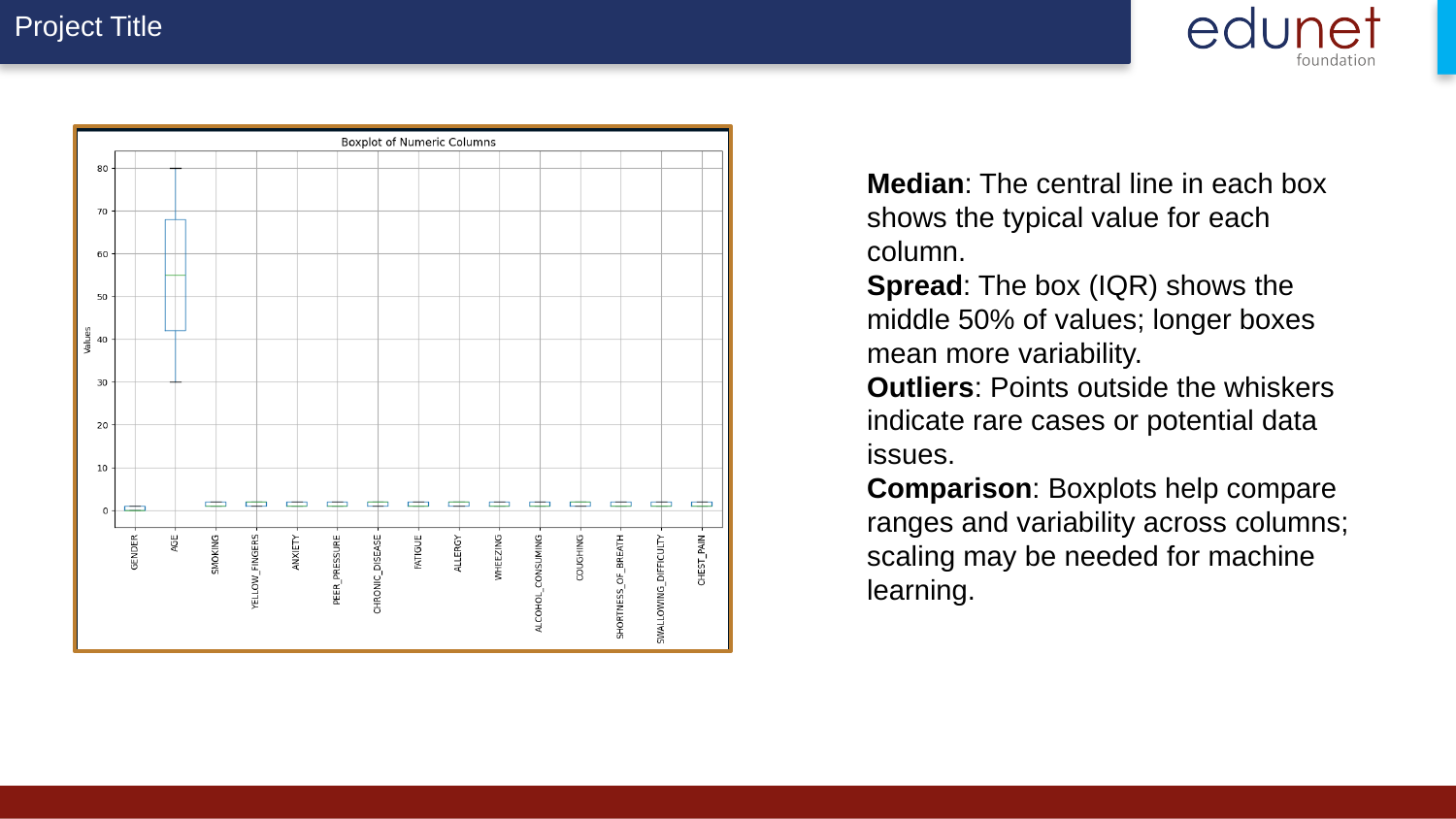

Median: The central line in each box shows the typical value for each column.
Spread: The box (IQR) shows the middle 50% of values; longer boxes mean more variability.
Outliers: Points outside the whiskers indicate rare cases or potential data issues.
Comparison: Boxplots help compare ranges and variability across columns; scaling may be needed for machine learning.